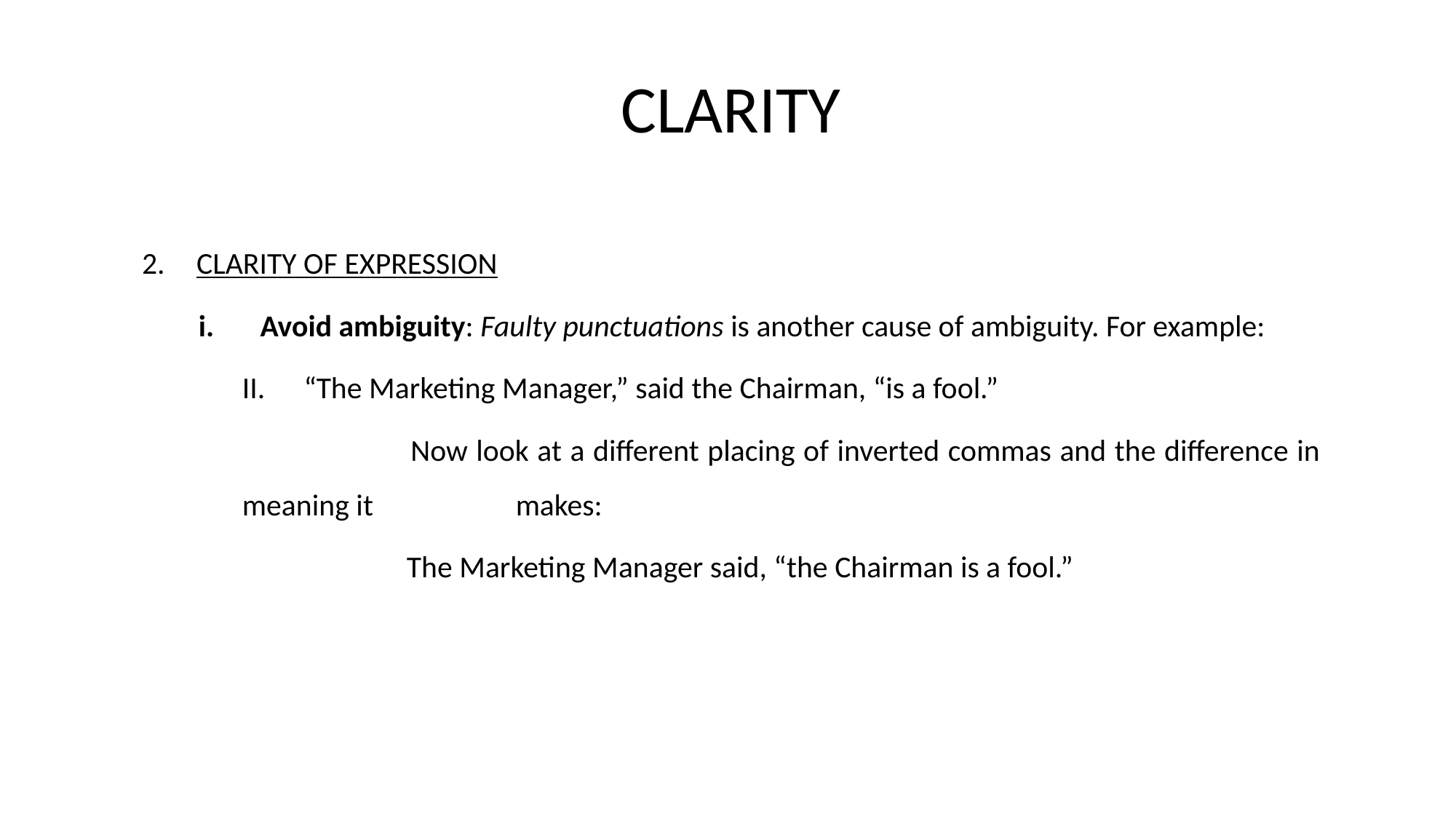

# CLARITY
CLARITY OF EXPRESSION
Avoid ambiguity: Faulty punctuations is another cause of ambiguity. For example:
“The Marketing Manager,” said the Chairman, “is a fool.”
	       Now look at a different placing of inverted commas and the difference in meaning it 	        makes:
	        The Marketing Manager said, “the Chairman is a fool.”